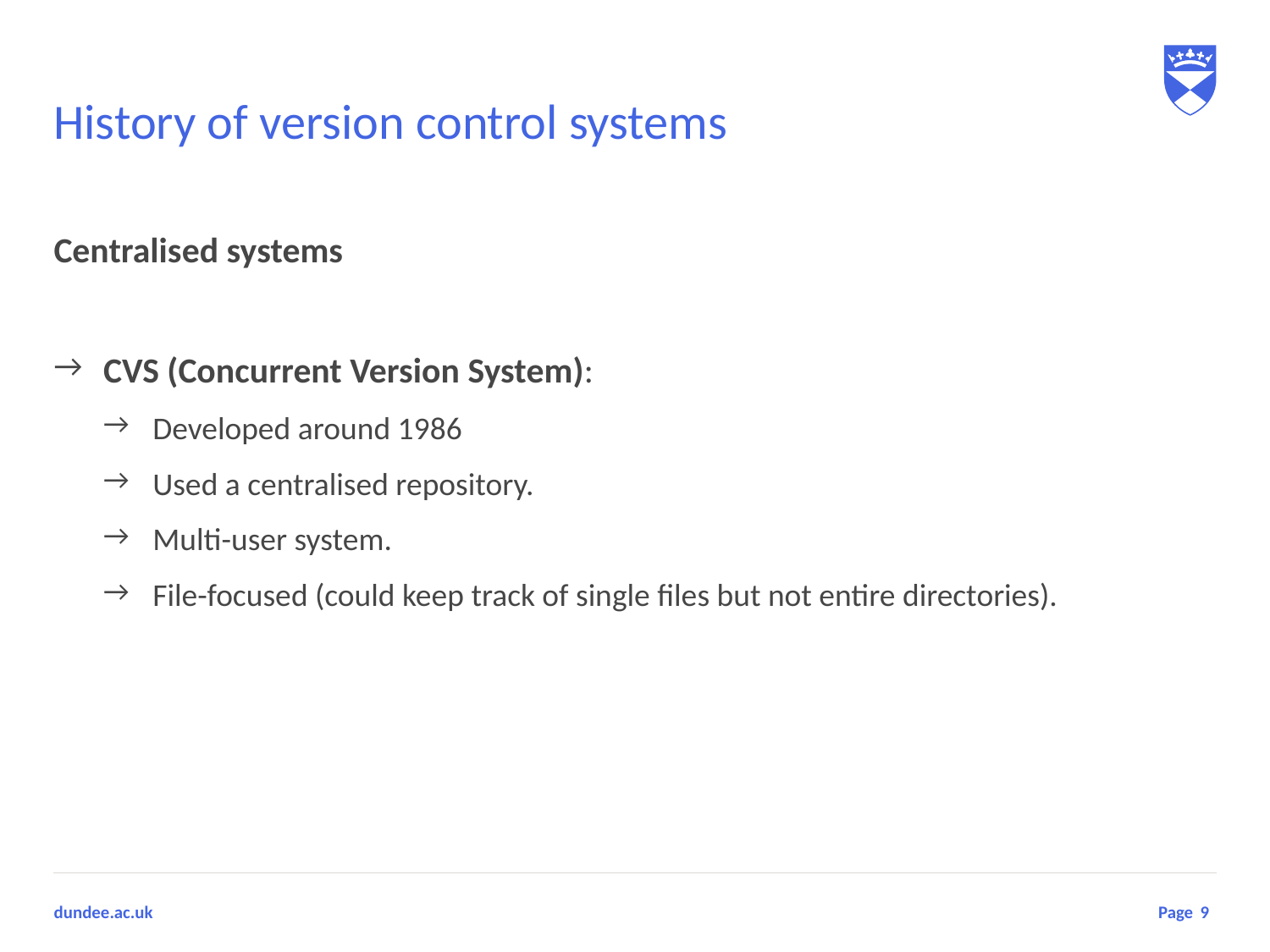

# History of version control systems
Centralised systems

CVS (Concurrent Version System):
Developed around 1986
Used a centralised repository.
Multi-user system.
File-focused (could keep track of single files but not entire directories).
9